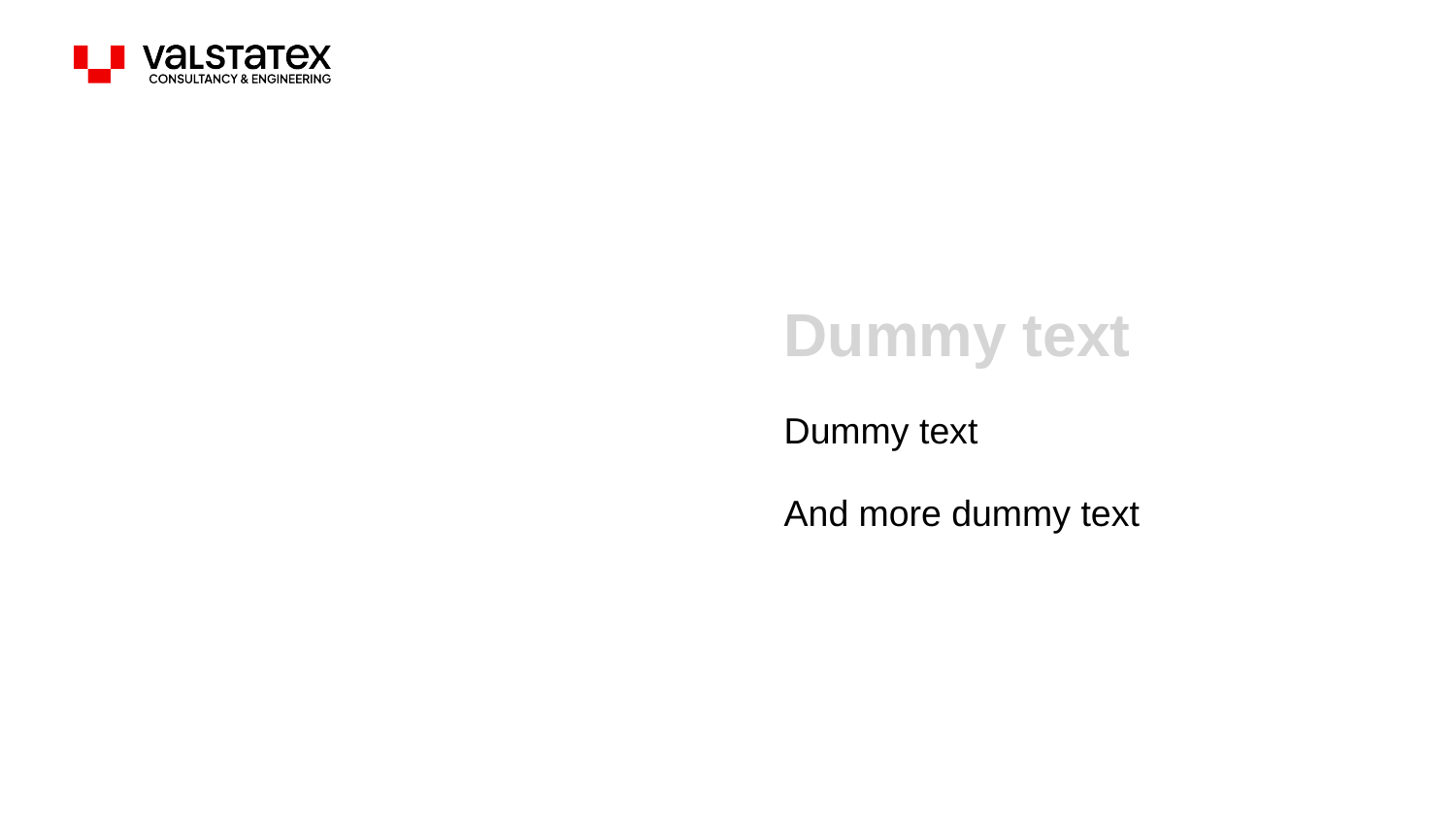

Dummy text
Dummy text
And more dummy text